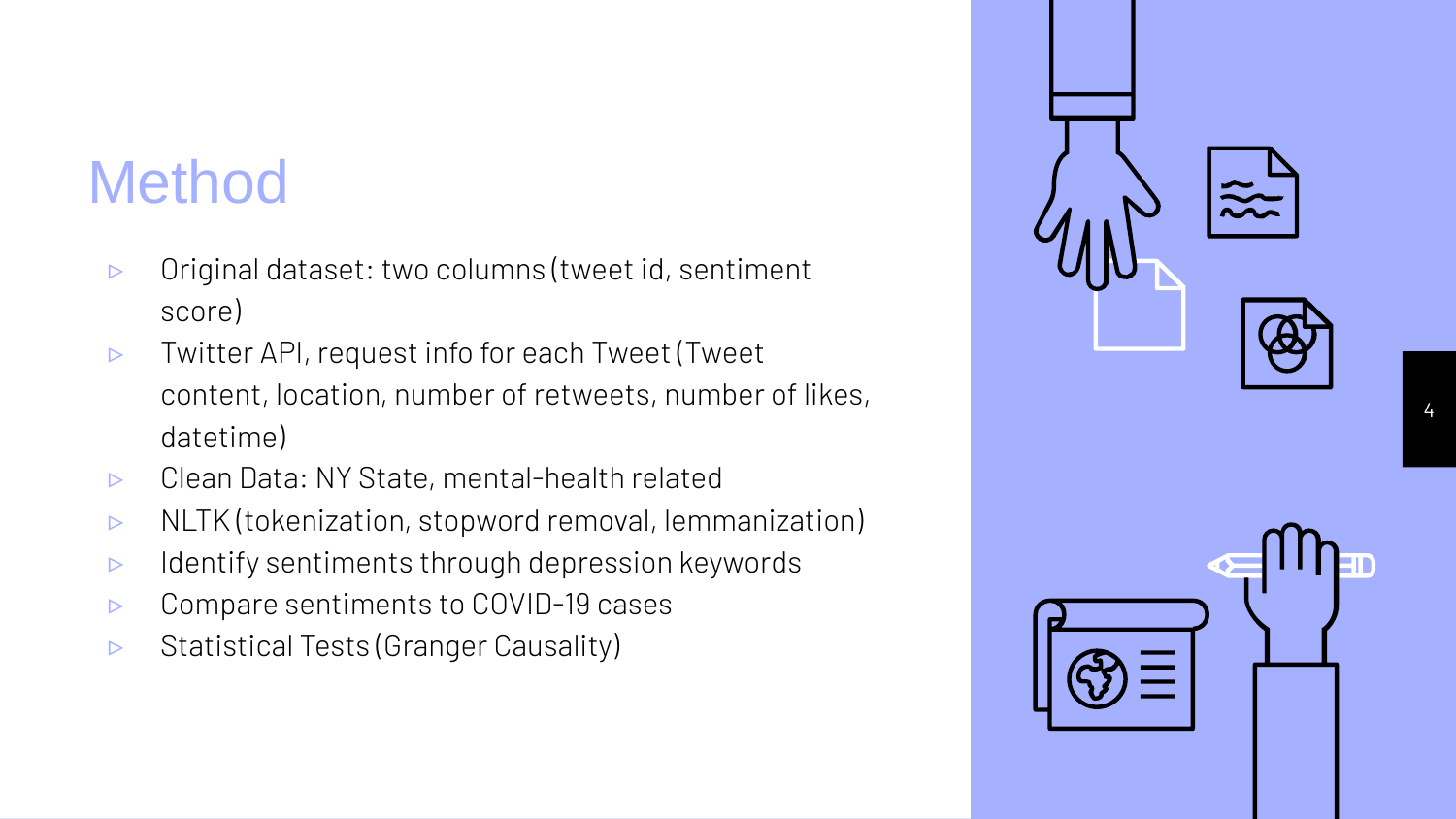

# Method
Original dataset: two columns (tweet id, sentiment score)
Twitter API, request info for each Tweet (Tweet content, location, number of retweets, number of likes, datetime)
Clean Data: NY State, mental-health related
NLTK (tokenization, stopword removal, lemmanization)
Identify sentiments through depression keywords
Compare sentiments to COVID-19 cases
Statistical Tests (Granger Causality)
4